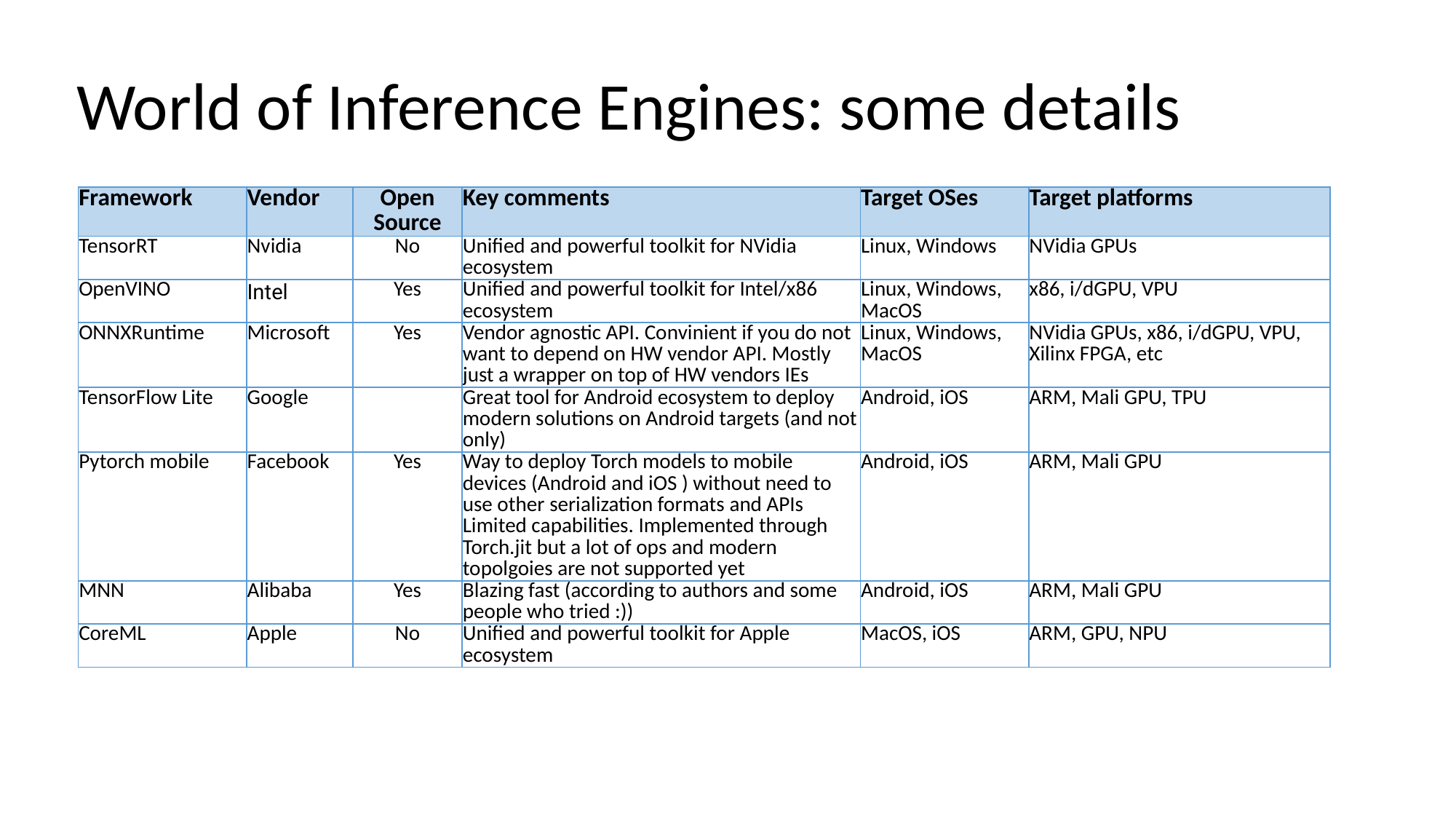

World of Inference Engines: some details
| Framework | Vendor | Open Source | Key comments | Target OSes | Target platforms |
| --- | --- | --- | --- | --- | --- |
| TensorRT | Nvidia | No | Unified and powerful toolkit for NVidia ecosystem | Linux, Windows | NVidia GPUs |
| OpenVINO | Intel | Yes | Unified and powerful toolkit for Intel/x86 ecosystem | Linux, Windows, MacOS | x86, i/dGPU, VPU |
| ONNXRuntime | Microsoft | Yes | Vendor agnostic API. Convinient if you do not want to depend on HW vendor API. Mostly just a wrapper on top of HW vendors IEs | Linux, Windows, MacOS | NVidia GPUs, x86, i/dGPU, VPU, Xilinx FPGA, etc |
| TensorFlow Lite | Google |  | Great tool for Android ecosystem to deploy modern solutions on Android targets (and not only) | Android, iOS | ARM, Mali GPU, TPU |
| Pytorch mobile | Facebook | Yes | Way to deploy Torch models to mobile devices (Android and iOS ) without need to use other serialization formats and APIs Limited capabilities. Implemented through Torch.jit but a lot of ops and modern topolgoies are not supported yet | Android, iOS | ARM, Mali GPU |
| MNN | Alibaba | Yes | Blazing fast (according to authors and some people who tried :)) | Android, iOS | ARM, Mali GPU |
| CoreML | Apple | No | Unified and powerful toolkit for Apple ecosystem | MacOS, iOS | ARM, GPU, NPU |